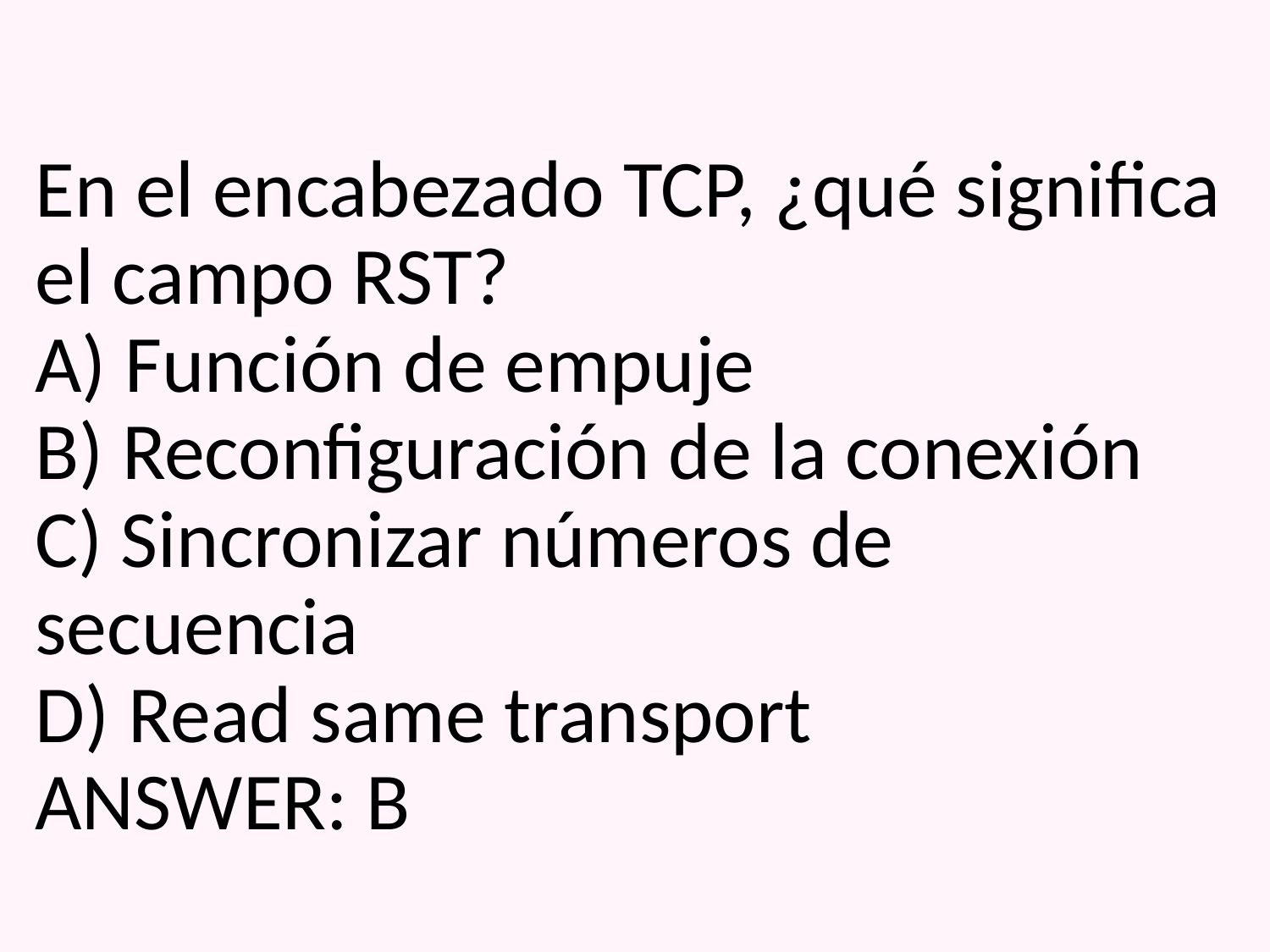

# En el encabezado TCP, ¿qué significa el campo RST? A) Función de empuje B) Reconfiguración de la conexión C) Sincronizar números de secuencia D) Read same transport ANSWER: B